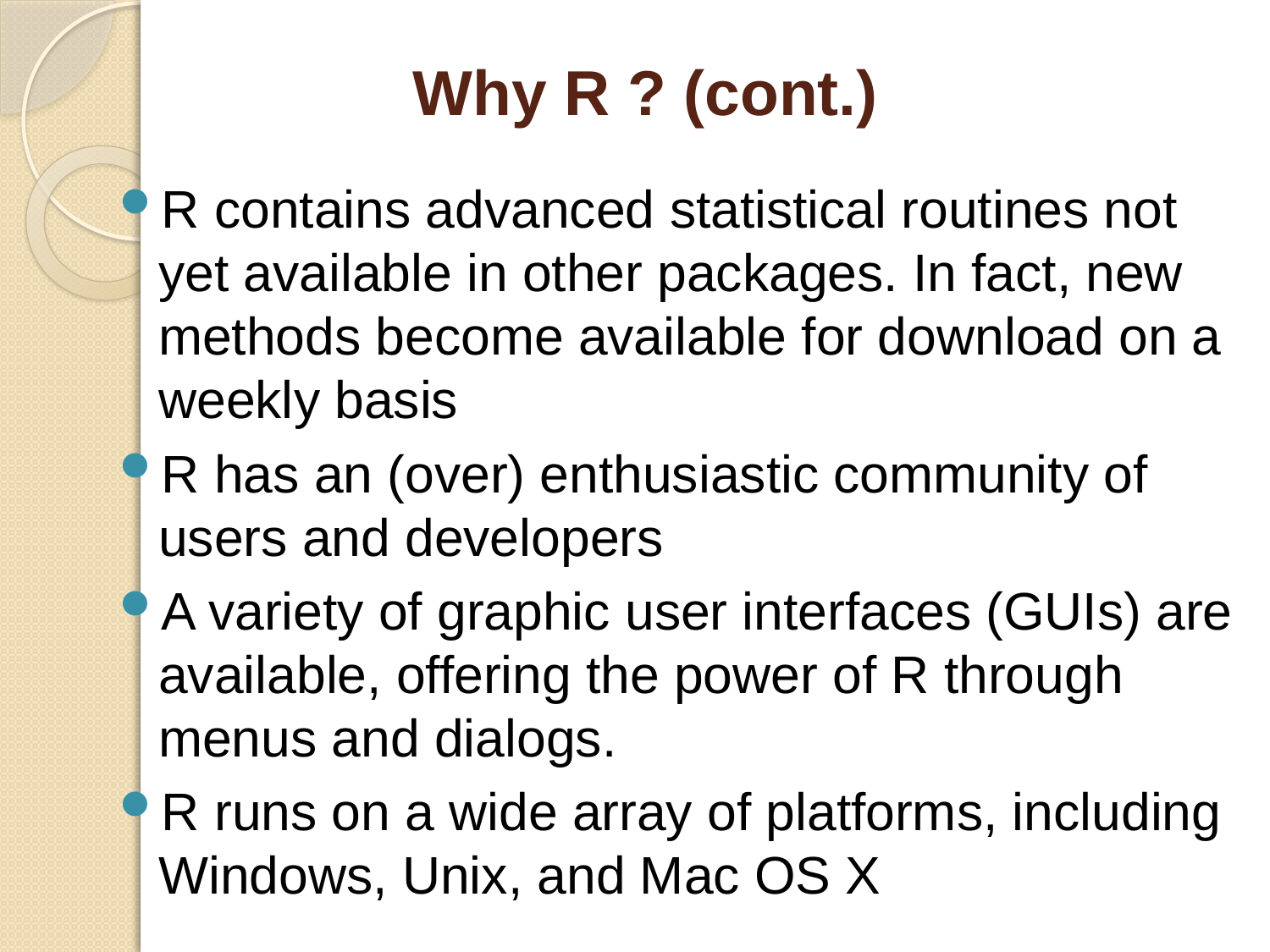

# Why R ? (cont.)
R contains advanced statistical routines not yet available in other packages. In fact, new methods become available for download on a weekly basis
R has an (over) enthusiastic community of users and developers
A variety of graphic user interfaces (GUIs) are available, offering the power of R through menus and dialogs.
R runs on a wide array of platforms, including Windows, Unix, and Mac OS X